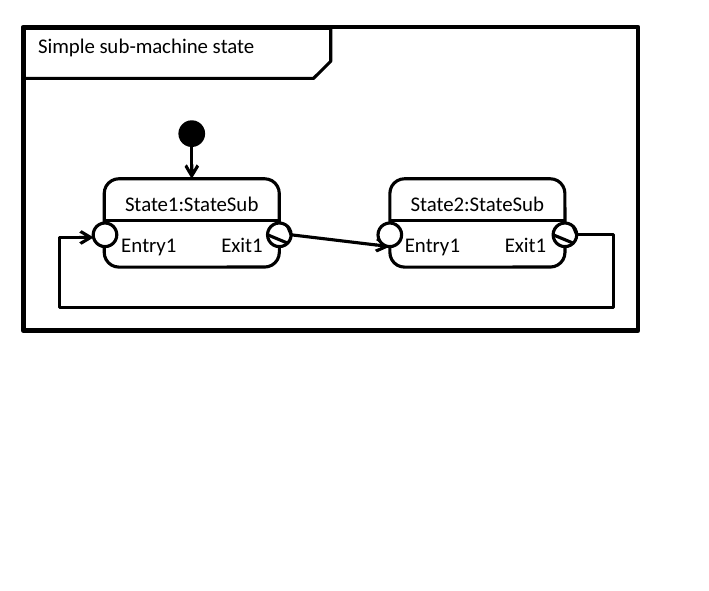

Simple sub-machine state

State1:StateSub
State2:StateSub

Entry1
Exit1
Entry1
Exit1